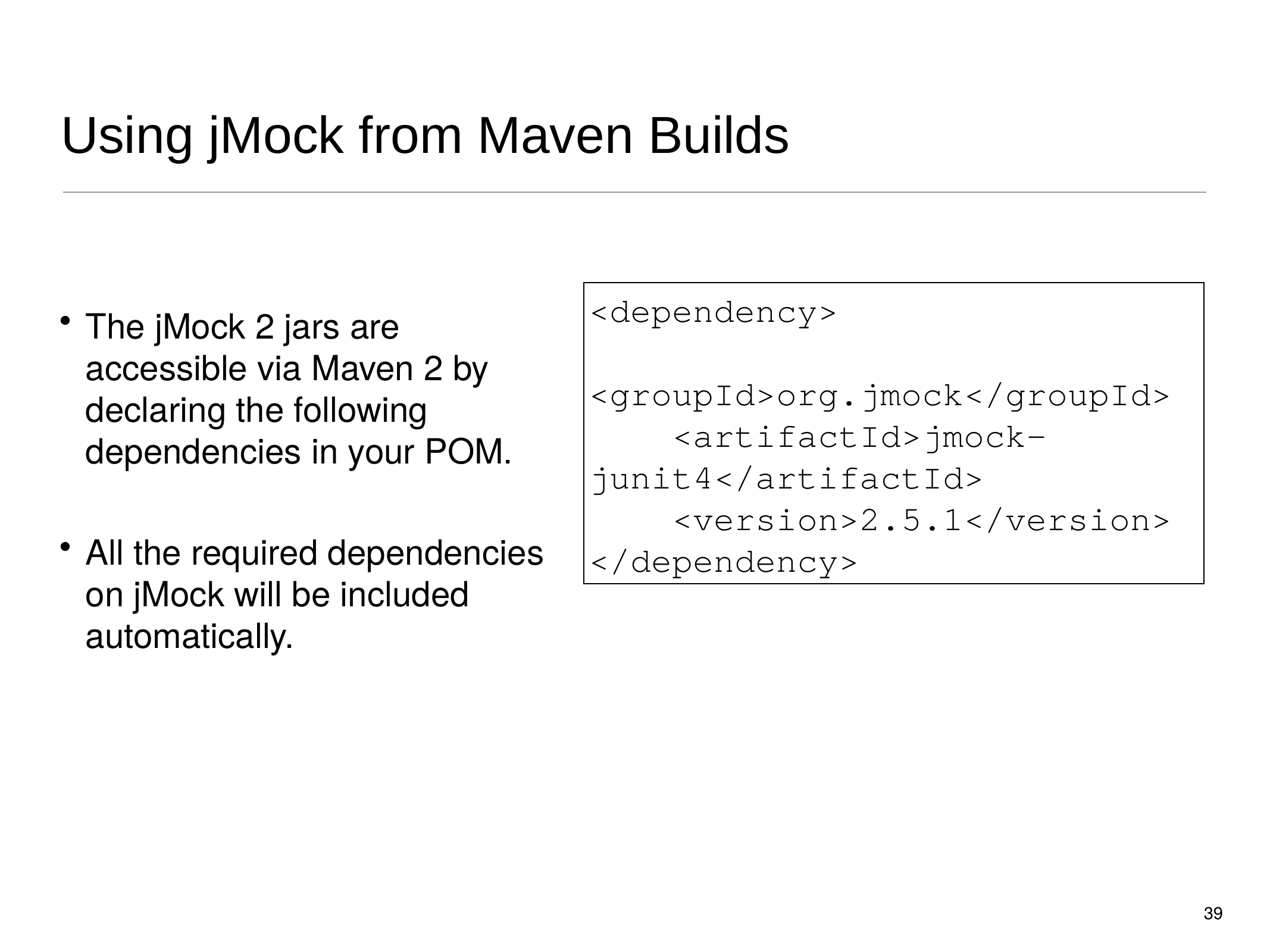

# Using jMock from Maven Builds
The jMock 2 jars are accessible via Maven 2 by declaring the following dependencies in your POM.
All the required dependencies on jMock will be included automatically.
<dependency>
    <groupId>org.jmock</groupId>
    <artifactId>jmock-junit4</artifactId>
    <version>2.5.1</version>
</dependency>
39